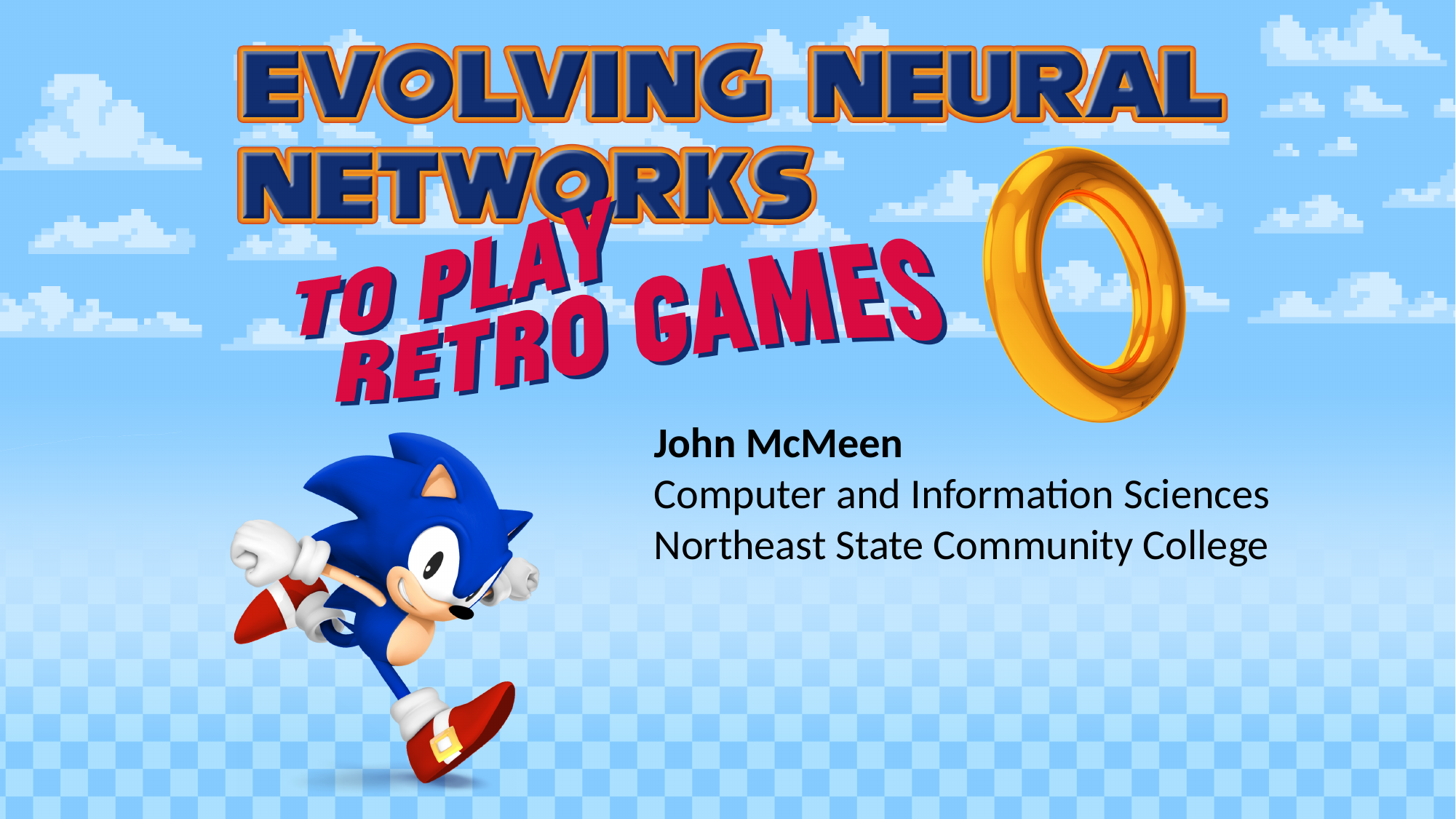

John McMeen
Computer and Information Sciences
Northeast State Community College